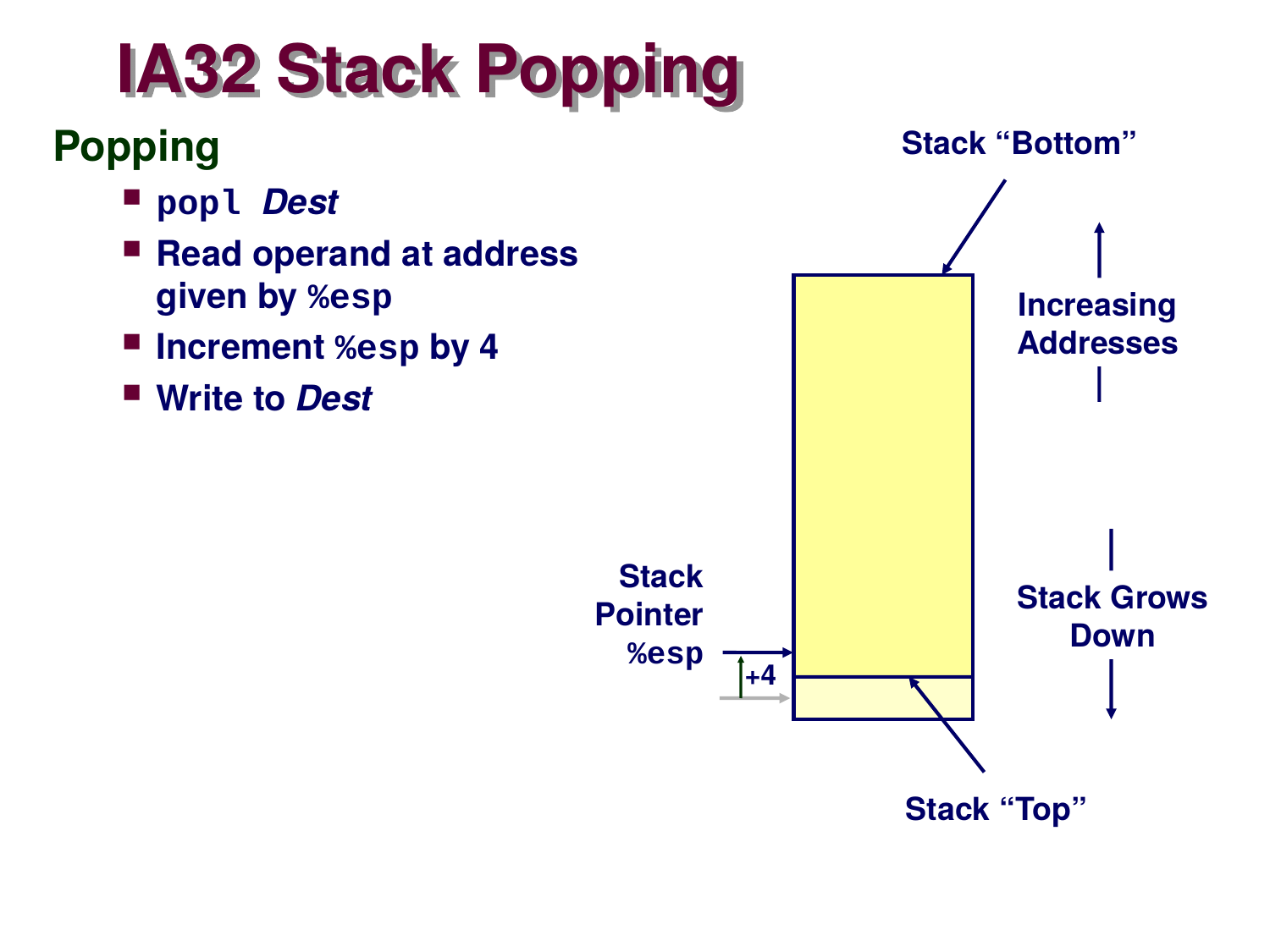

# IA32 Stack Popping
Popping
popl Dest
Read operand at address given by %esp
Increment %esp by 4
Write to Dest
Stack “Bottom”

Increasing
Addresses

Stack
Pointer
%esp

Stack Grows
Down
+4

Stack “Top”